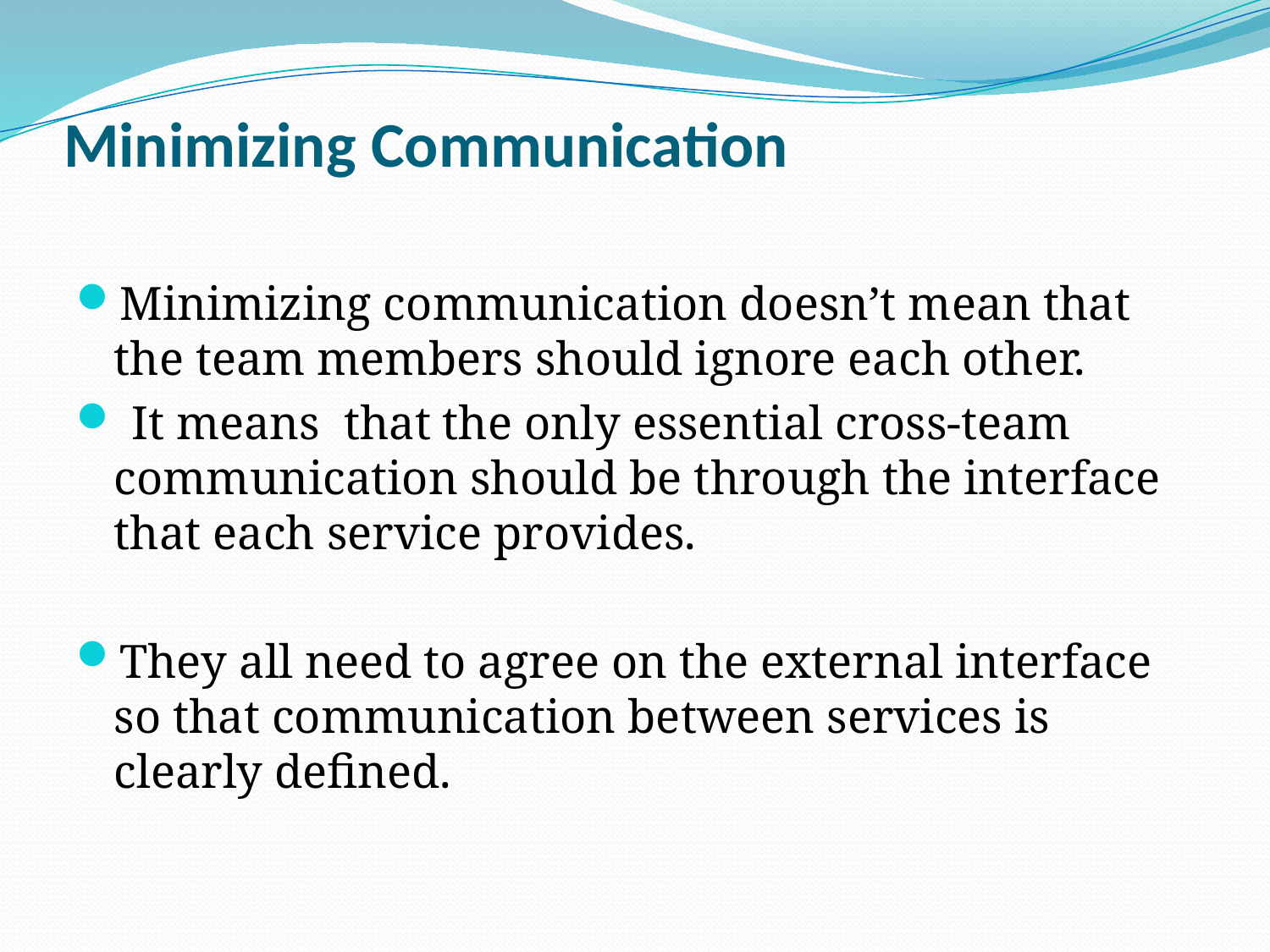

# Minimizing Communication
Minimizing communication doesn’t mean that the team members should ignore each other.
 It means  that the only essential cross-team communication should be through the interface that each service provides.

They all need to agree on the external interface so that communication between services is clearly defined.